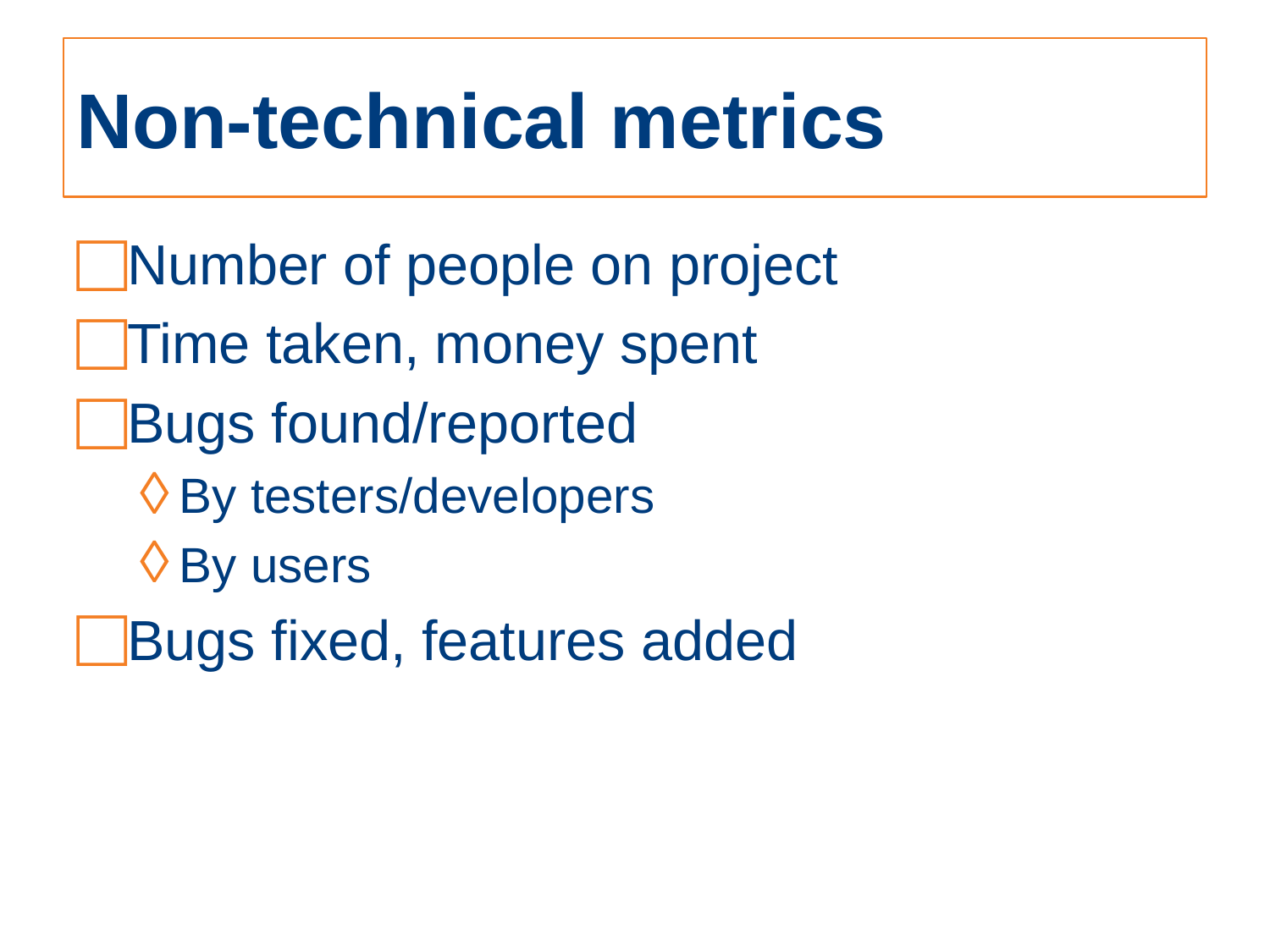

# Non-technical metrics
Number of people on project
Time taken, money spent
Bugs found/reported
By testers/developers
By users
Bugs fixed, features added